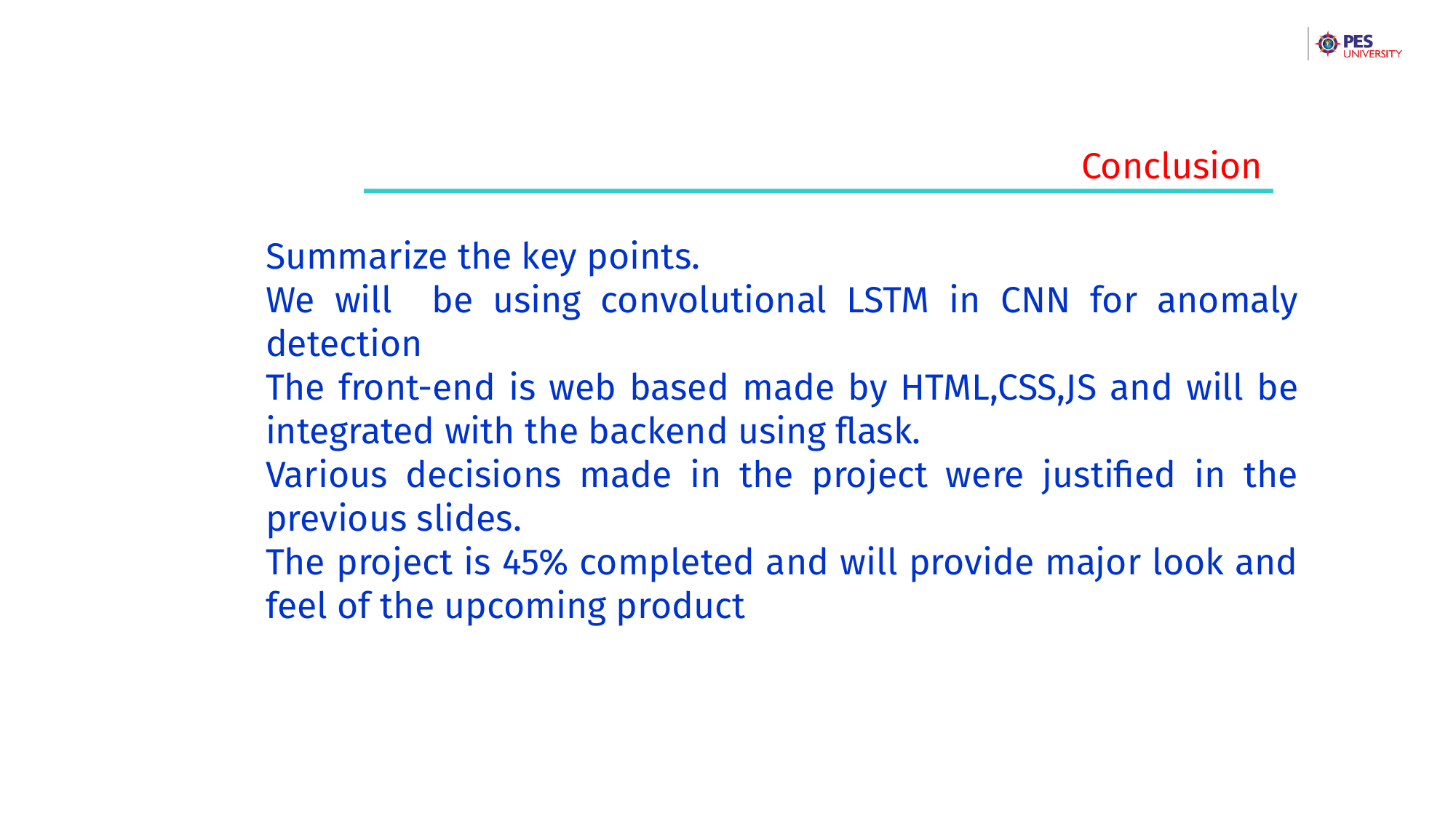

Conclusion

Summarize the key points.
We will  be using convolutional LSTM in CNN for anomaly detection
The front-end is web based made by HTML,CSS,JS and will be integrated with the backend using flask.
Various decisions made in the project were justified in the previous slides.
The project is 45% completed and will provide major look and feel of the upcoming product